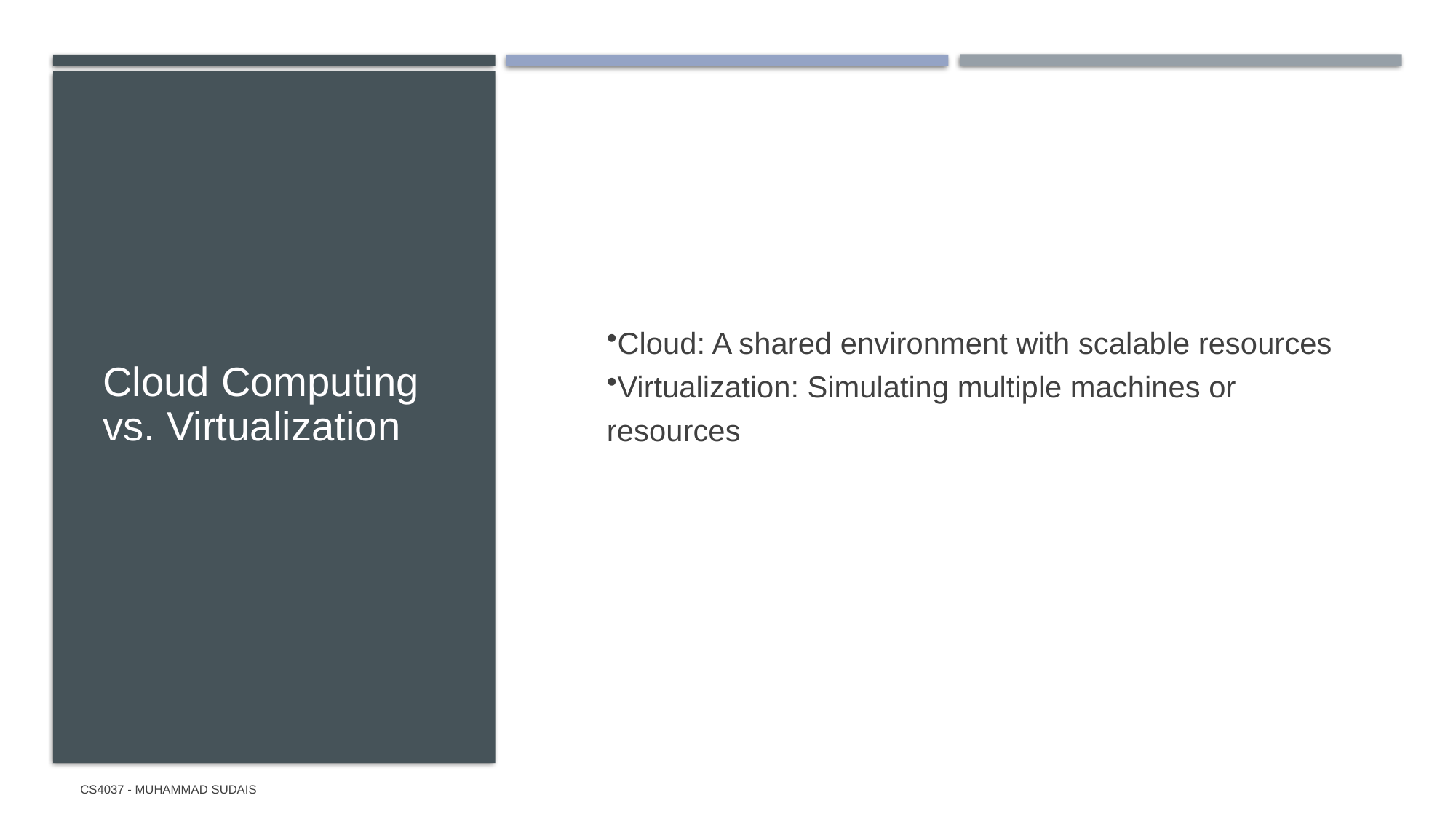

# Cloud Computing vs. Virtualization
Cloud: A shared environment with scalable resources
Virtualization: Simulating multiple machines or resources

CS4037 - Muhammad Sudais